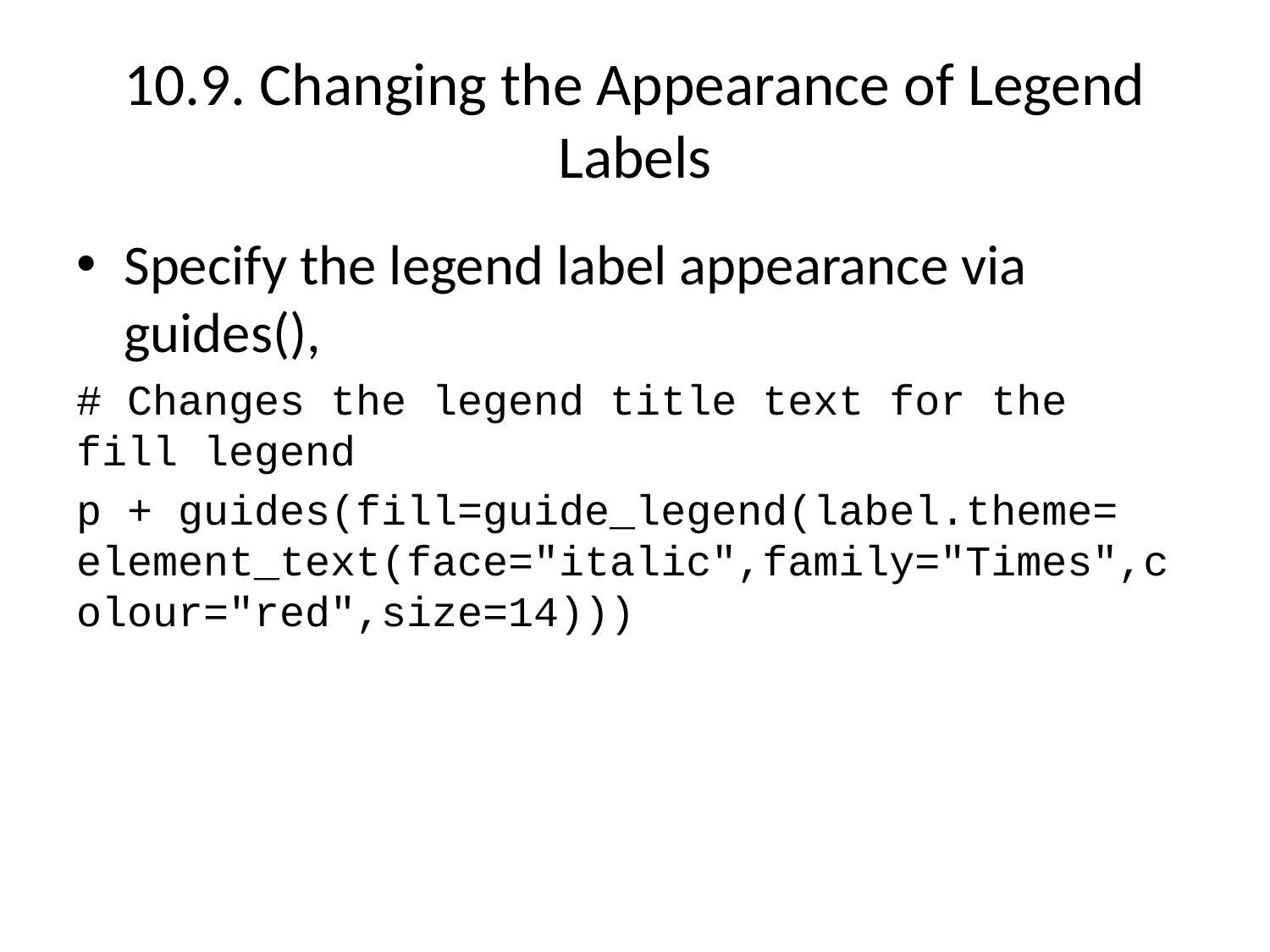

# 10.9. Changing the Appearance of Legend Labels
Specify the legend label appearance via  guides(),
# Changes the legend title text for the fill legend
p + guides(fill=guide_legend(label.theme= element_text(face="italic",family="Times",colour="red",size=14)))